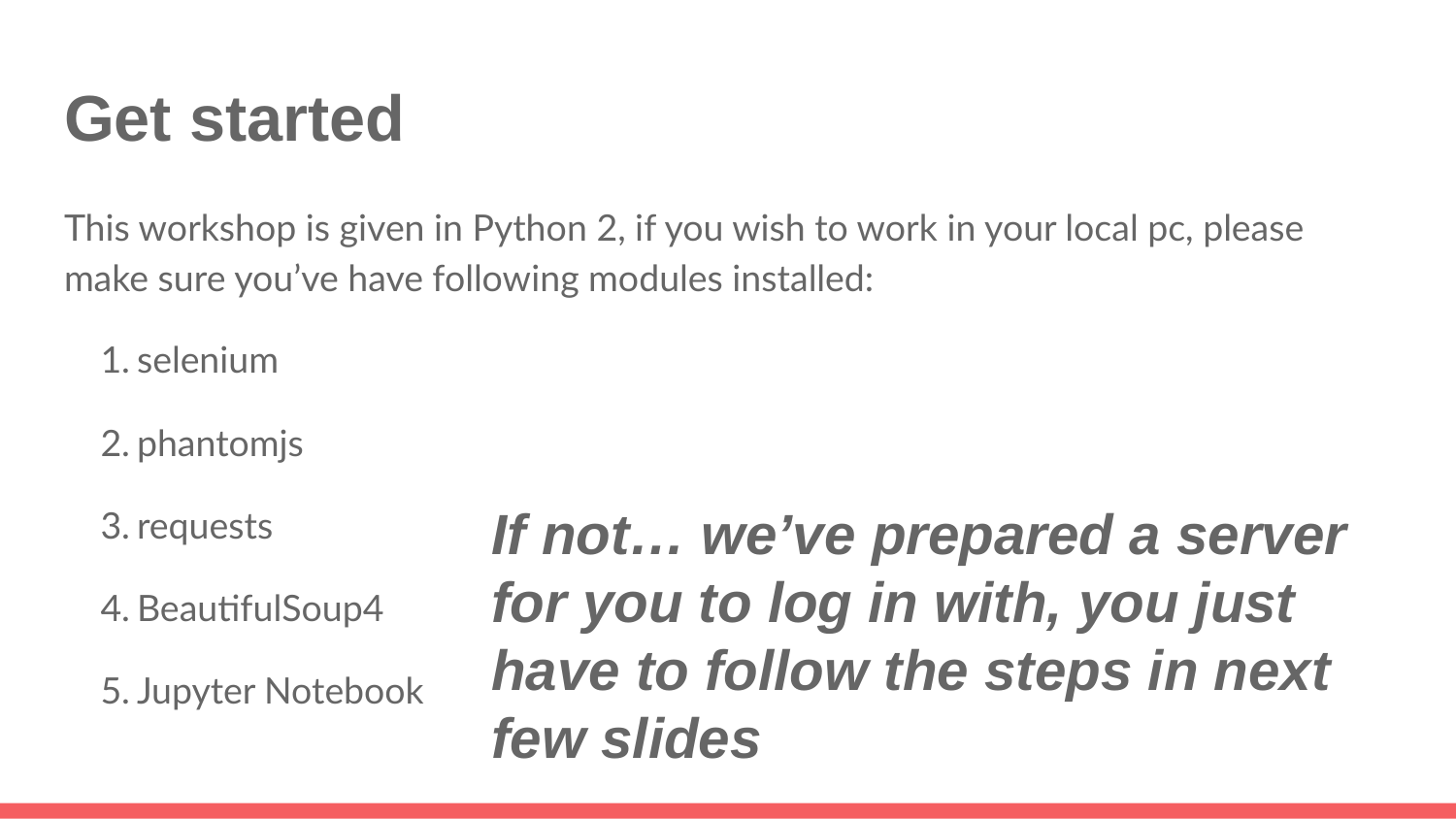

# Get started
This workshop is given in Python 2, if you wish to work in your local pc, please make sure you’ve have following modules installed:
selenium
phantomjs
requests
BeautifulSoup4
Jupyter Notebook
If not… we’ve prepared a server for you to log in with, you just have to follow the steps in next few slides